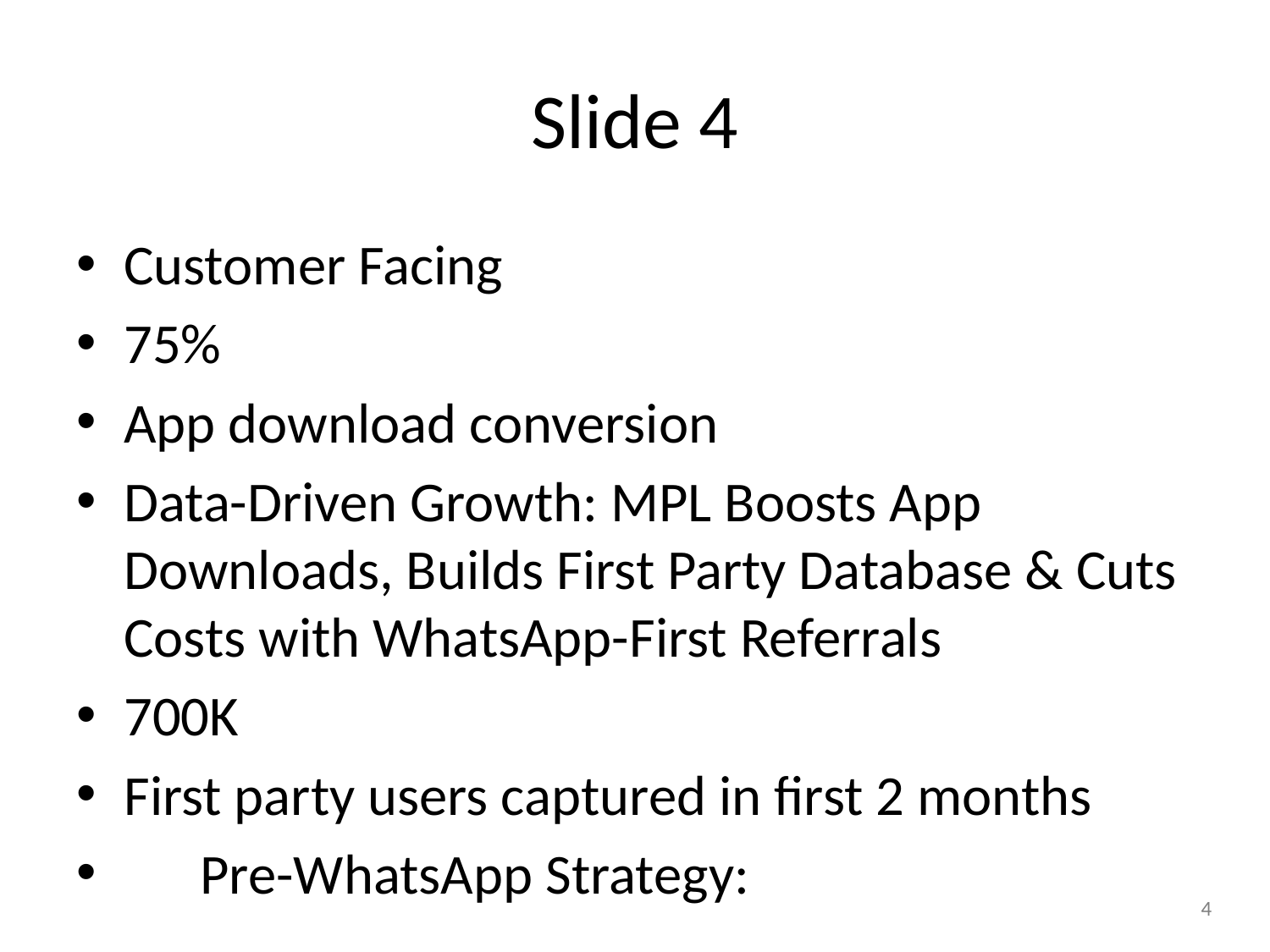

# Slide 4
Customer Facing
75%
App download conversion
Data-Driven Growth: MPL Boosts App Downloads, Builds First Party Database & Cuts Costs with WhatsApp-First Referrals
700K
First party users captured in first 2 months
      Pre-WhatsApp Strategy:

Referral link shares are untracked before app login

MPL lacks first-party data for pre-login referred users
Inability to re-engage users who drop off before logging in

WhatsApp Strategy with Personalize
Instant data capture post: MPL immediately gets referred user and referrer data via WhatsApp for a richer first party database for referred leads
Proactive Nudges: Pending users receive up to personalized daily nudges for five days to encourage app download
Enhanced Engagement: No more lost leads; track and re-engage users before they even log in

Reduced
Marketing efforts
4